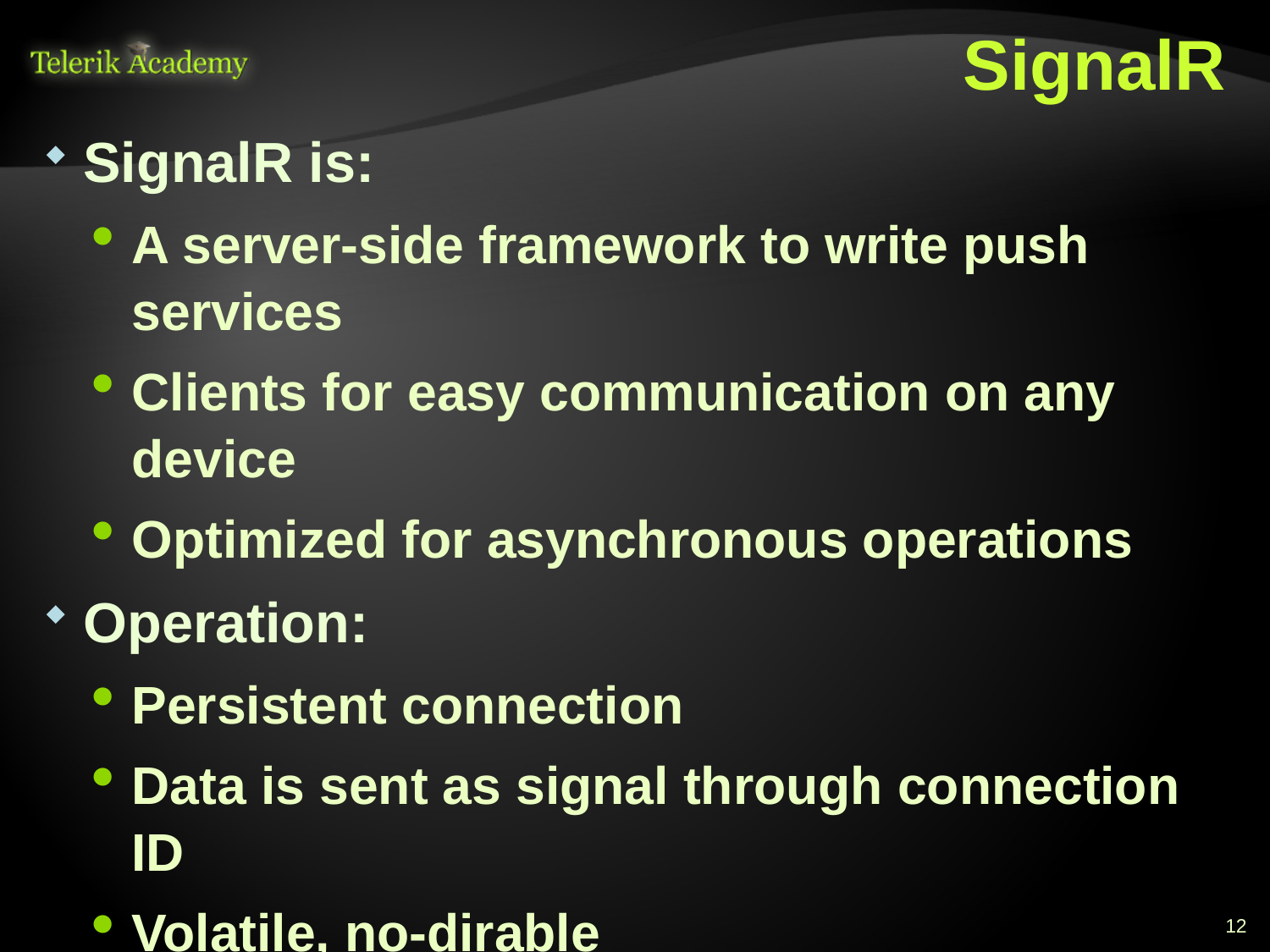

# SignalR
SignalR is:
A server-side framework to write push services
Clients for easy communication on any device
Optimized for asynchronous operations
Operation:
Persistent connection
Data is sent as signal through connection ID
Volatile, no-dirable

12